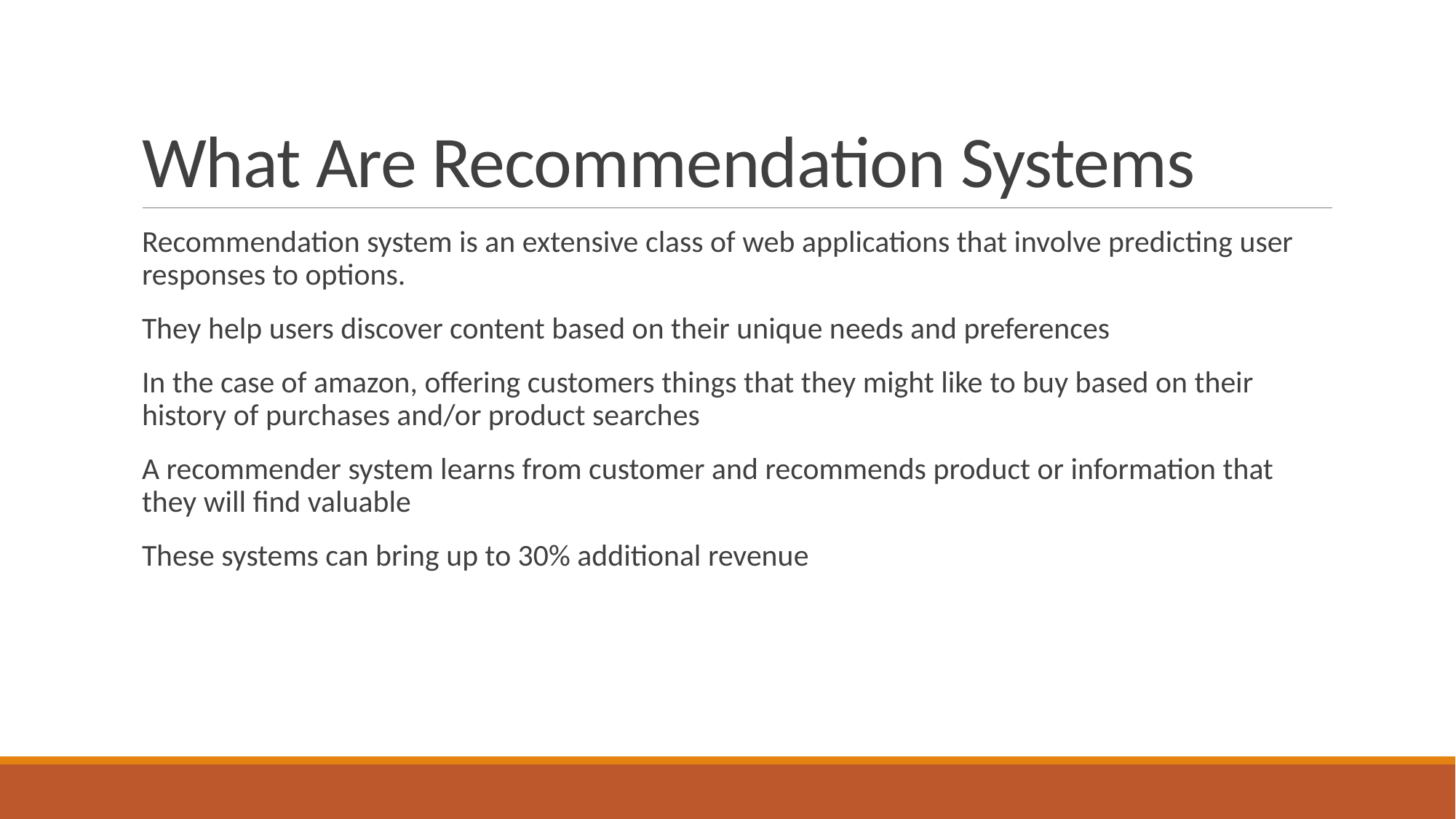

# What Are Recommendation Systems
Recommendation system is an extensive class of web applications that involve predicting user responses to options.
They help users discover content based on their unique needs and preferences
In the case of amazon, offering customers things that they might like to buy based on their history of purchases and/or product searches
A recommender system learns from customer and recommends product or information that they will find valuable
These systems can bring up to 30% additional revenue